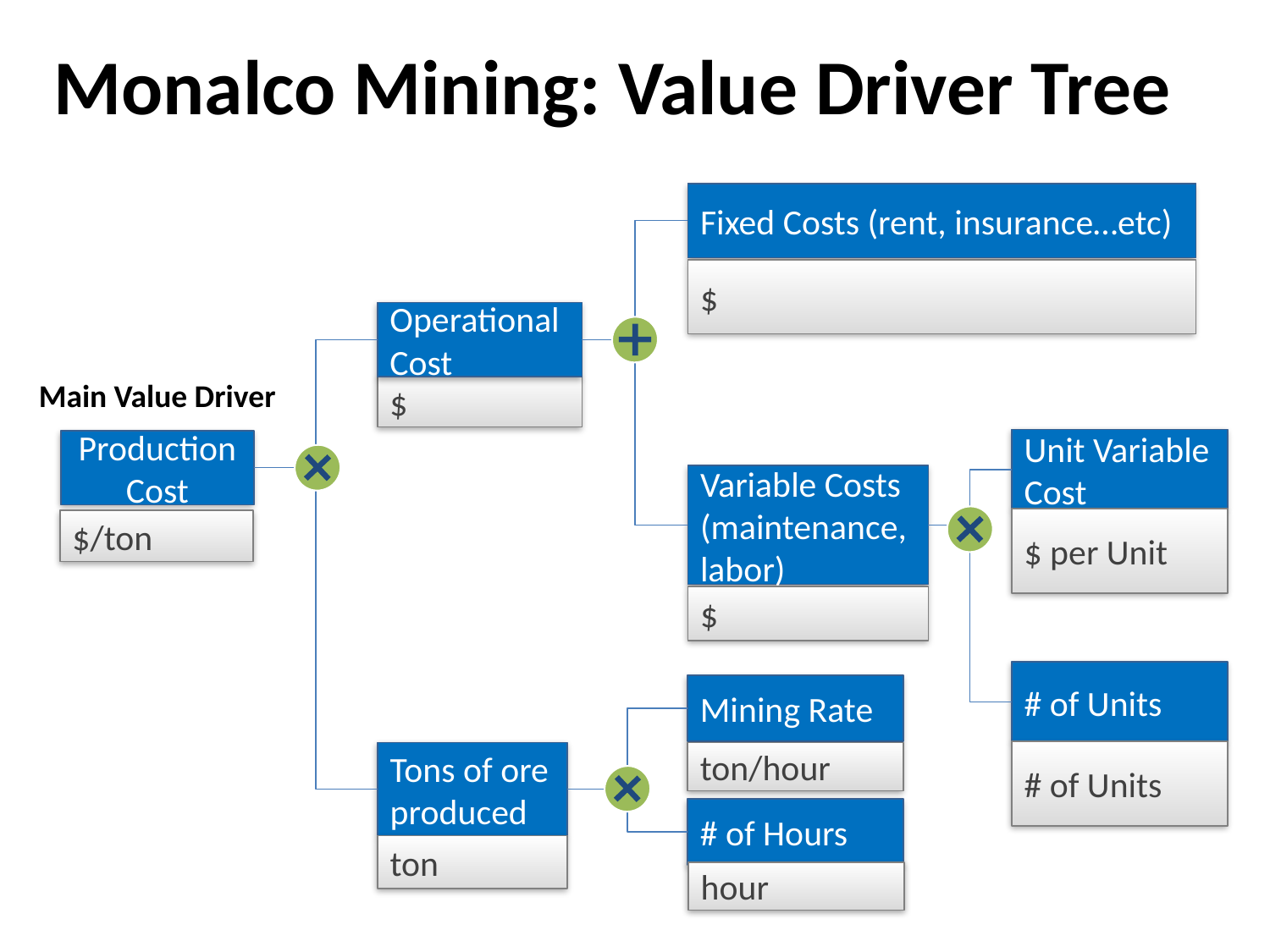

Monalco Mining: Value Driver Tree
Fixed Costs (rent, insurance…etc)
$
Operational Cost

Main Value Driver
$
Unit Variable Cost
Production Cost

Variable Costs (maintenance, labor)

$ per Unit
$/ton
$
# of Units
Mining Rate
# of Units
Tons of ore produced
ton/hour

# of Hours
ton
hour